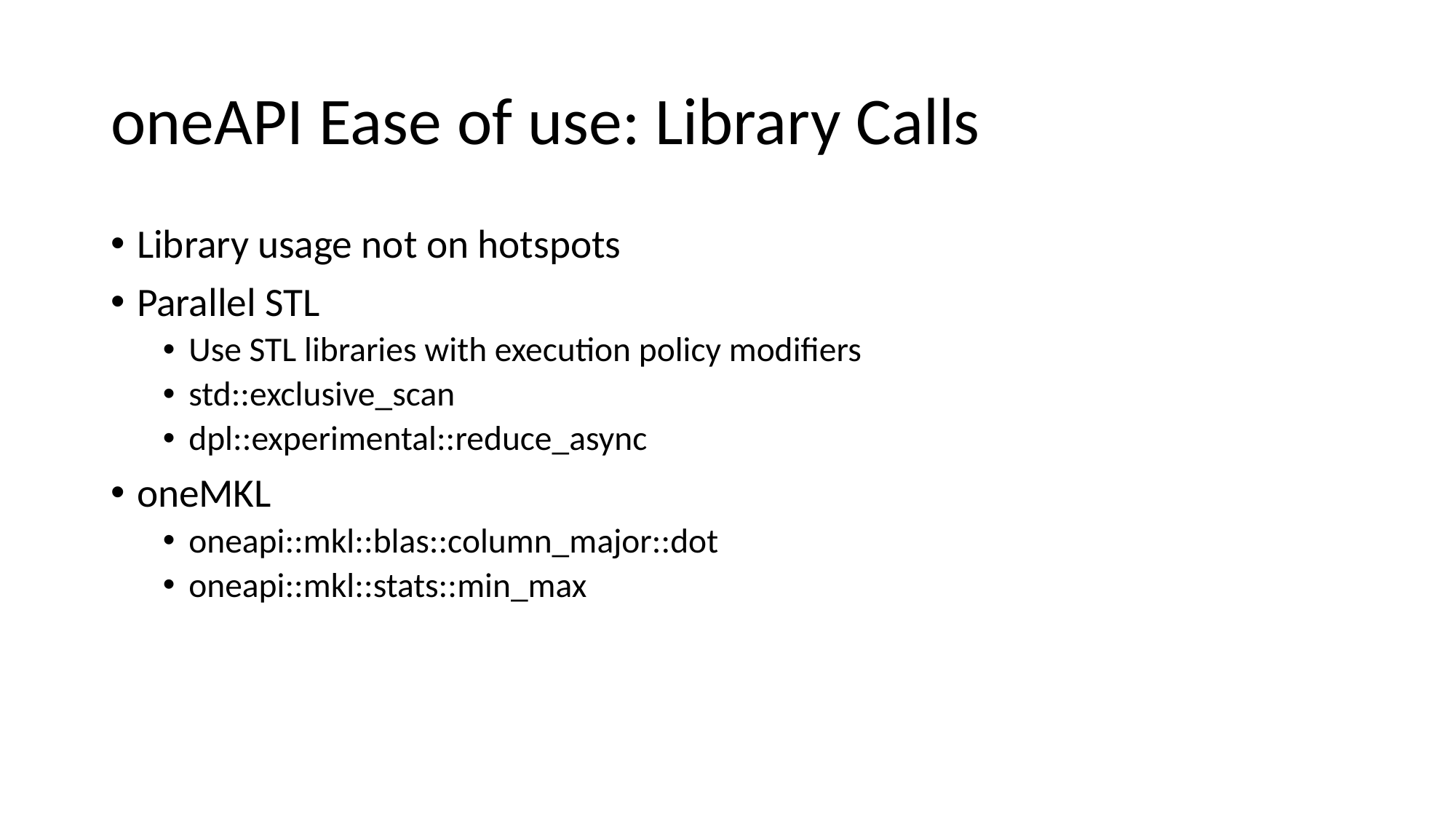

# oneAPI Ease of use: Library Calls
Library usage not on hotspots
Parallel STL
Use STL libraries with execution policy modifiers
std::exclusive_scan
dpl::experimental::reduce_async
oneMKL
oneapi::mkl::blas::column_major::dot
oneapi::mkl::stats::min_max